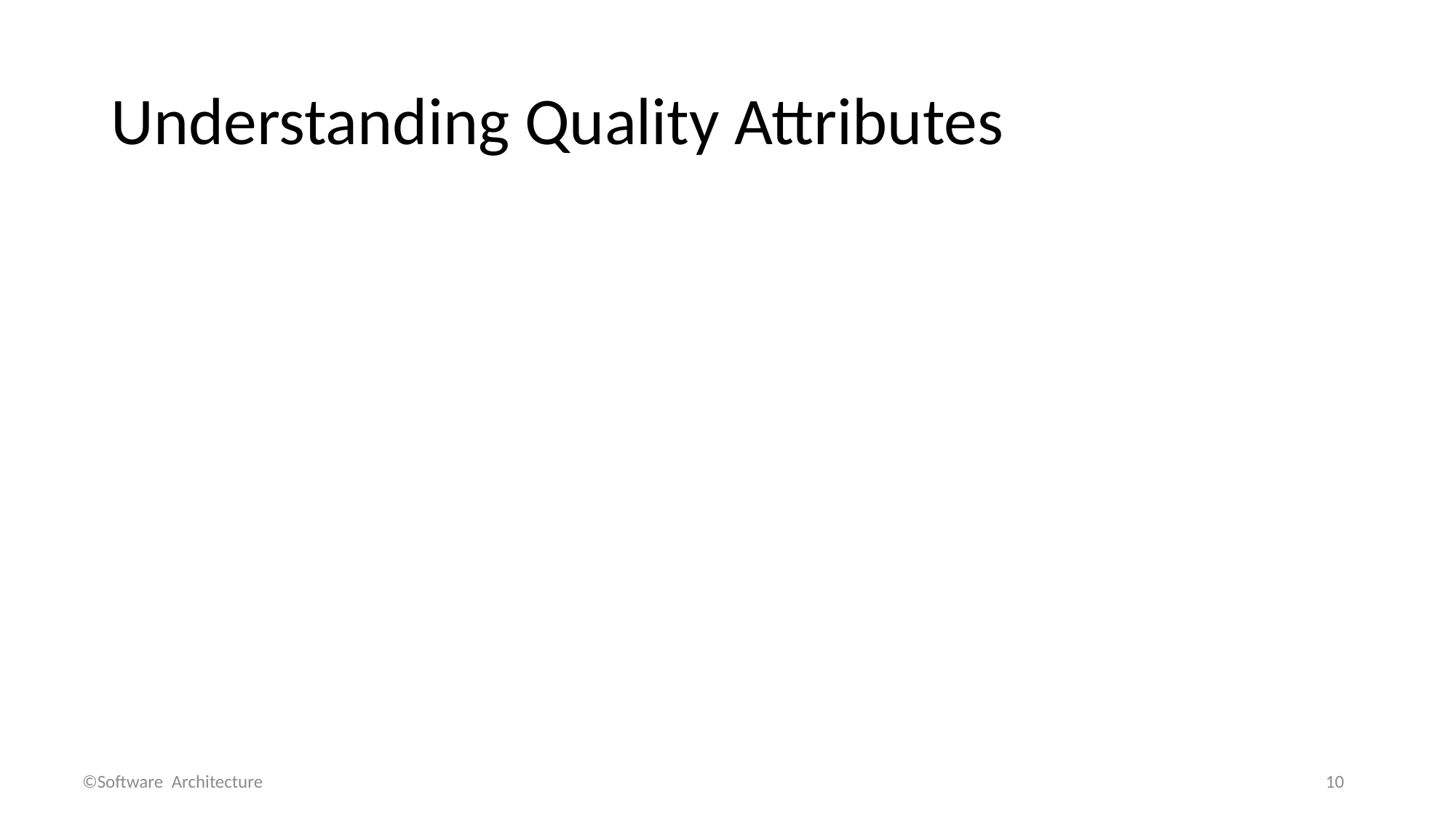

# Understanding Quality Attributes

©Software  Architecture
10